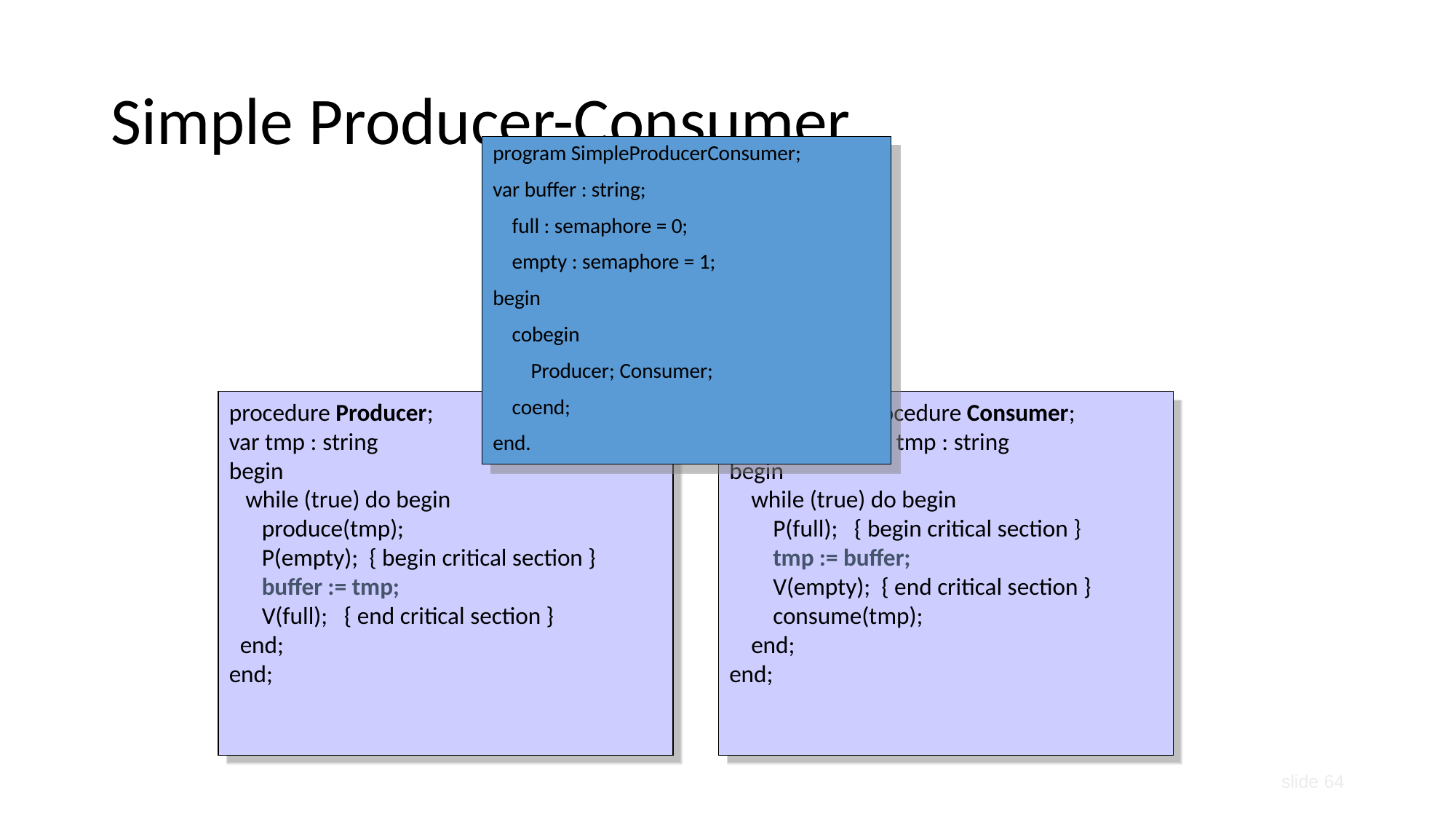

# Simple Producer-Consumer
program SimpleProducerConsumer;
var buffer : string;
    full : semaphore = 0;
    empty : semaphore = 1;
begin
    cobegin
        Producer; Consumer;
    coend;
end.
procedure Producer;
var tmp : string
begin
   while (true) do begin
      produce(tmp);
      P(empty);  { begin critical section }
      buffer := tmp;
      V(full);   { end critical section }
  end;
end;
                        procedure Consumer;
                        var tmp : string
begin
    while (true) do begin
        P(full);   { begin critical section }
        tmp := buffer;
        V(empty);  { end critical section }
        consume(tmp);
    end;
end;
slide 64